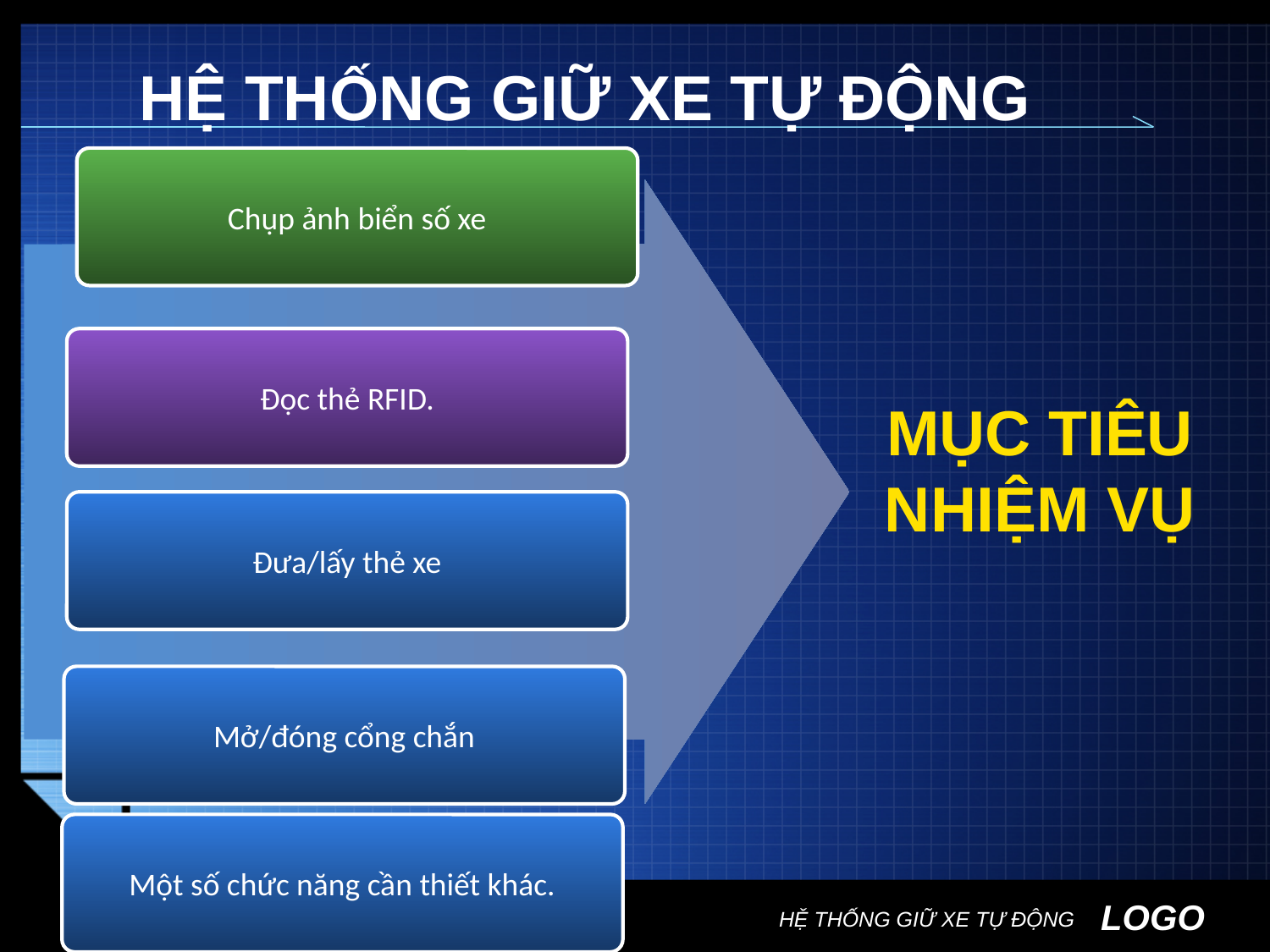

# HỆ THỐNG GIỮ XE TỰ ĐỘNG
Chụp ảnh biển số xe

Đọc thẻ RFID.
MỤC TIÊU
NHIỆM VỤ
Đưa/lấy thẻ xe
Mở/đóng cổng chắn
Một số chức năng cần thiết khác.
HỆ THỐNG GIỮ XE TỰ ĐỘNG